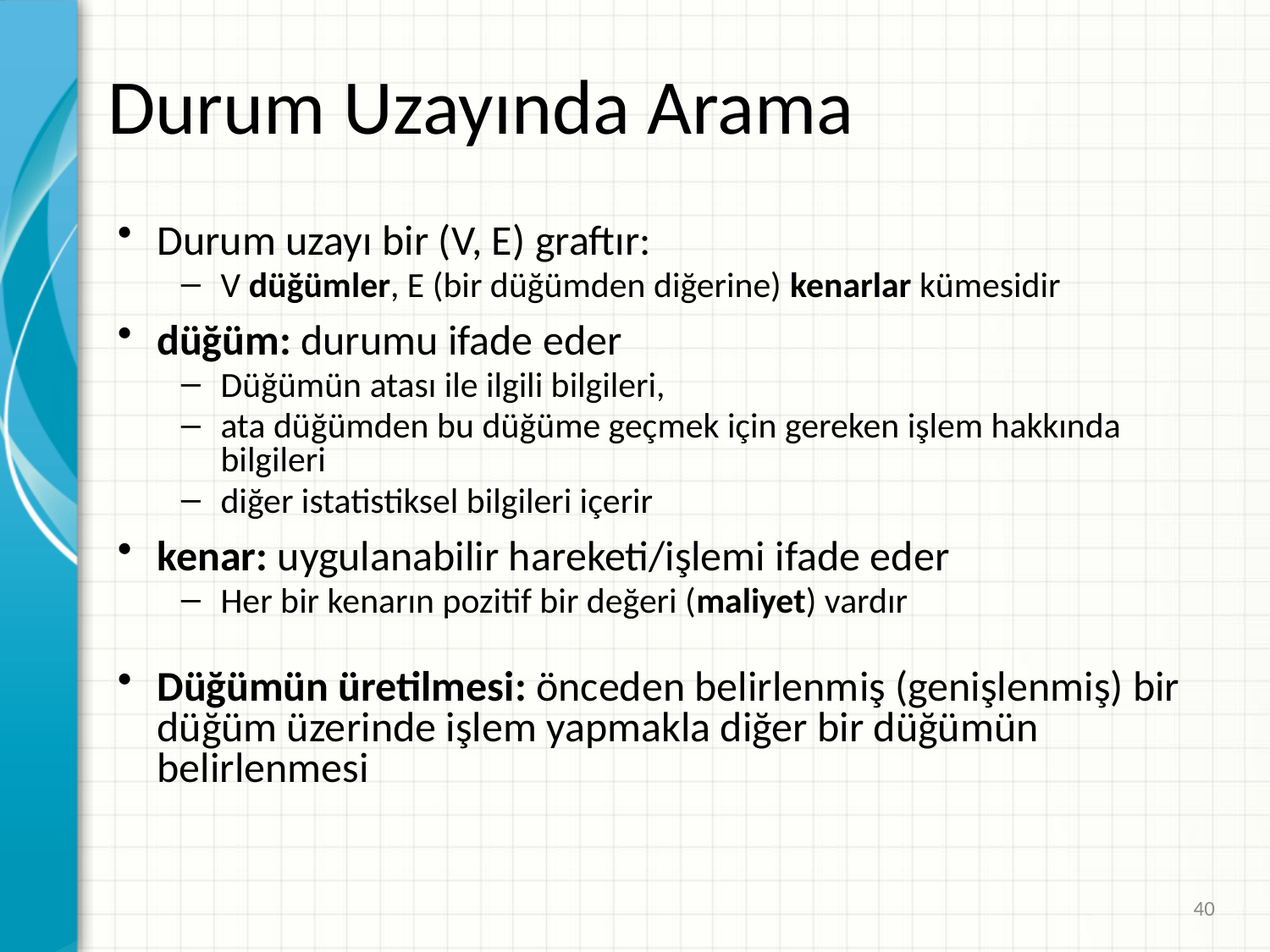

Durum Uzayında Arama
Durum uzayı bir (V, E) graftır:
V düğümler, E (bir düğümden diğerine) kenarlar kümesidir
düğüm: durumu ifade eder
Düğümün atası ile ilgili bilgileri,
ata düğümden bu düğüme geçmek için gereken işlem hakkında bilgileri
diğer istatistiksel bilgileri içerir
kenar: uygulanabilir hareketi/işlemi ifade eder
Her bir kenarın pozitif bir değeri (maliyet) vardır

Düğümün üretilmesi: önceden belirlenmiş (genişlenmiş) bir düğüm üzerinde işlem yapmakla diğer bir düğümün belirlenmesi
40